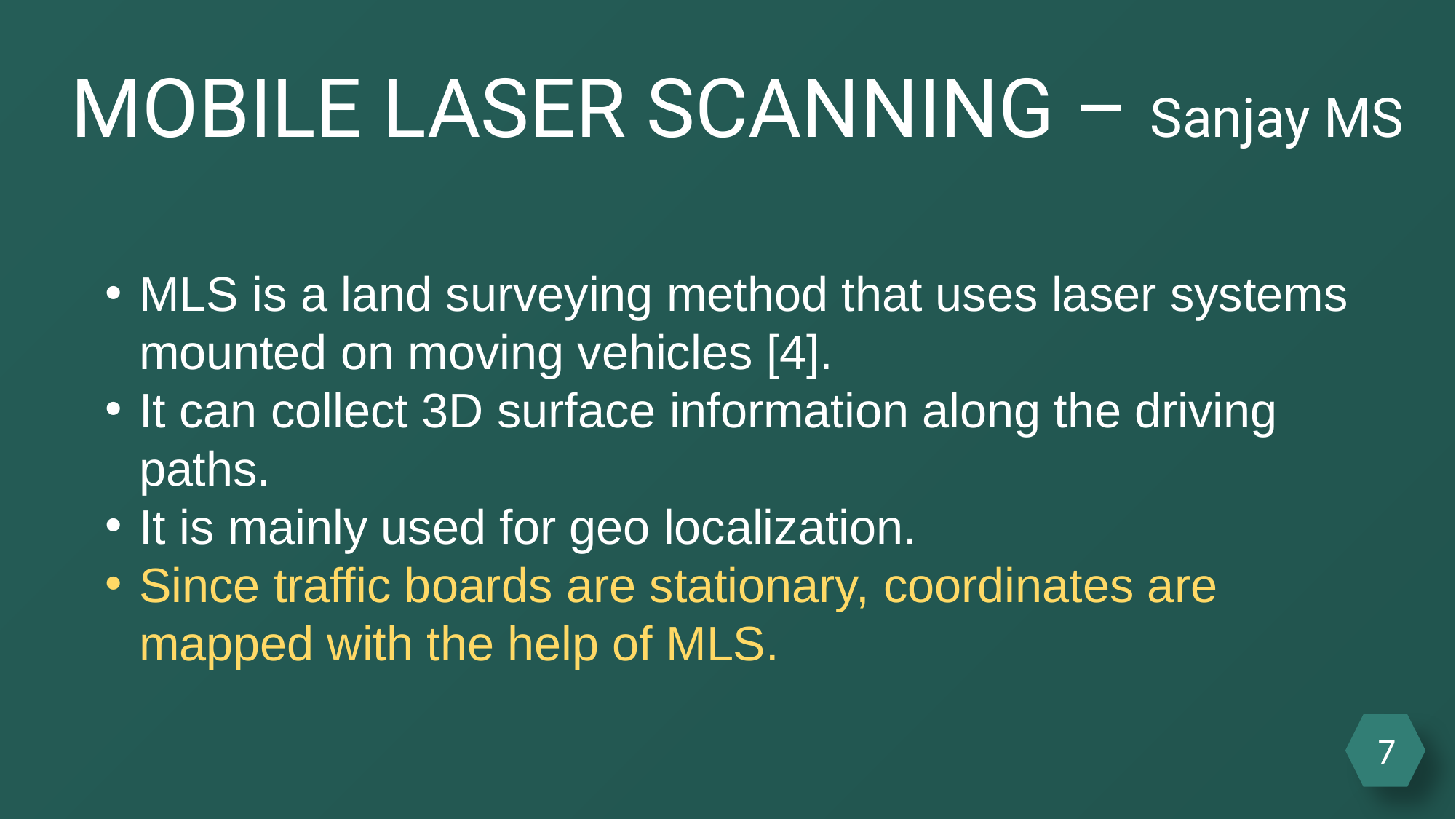

MOBILE LASER SCANNING – Sanjay MS
MLS is a land surveying method that uses laser systems mounted on moving vehicles [4].
It can collect 3D surface information along the driving paths.
It is mainly used for geo localization.
Since traffic boards are stationary, coordinates are mapped with the help of MLS.

7